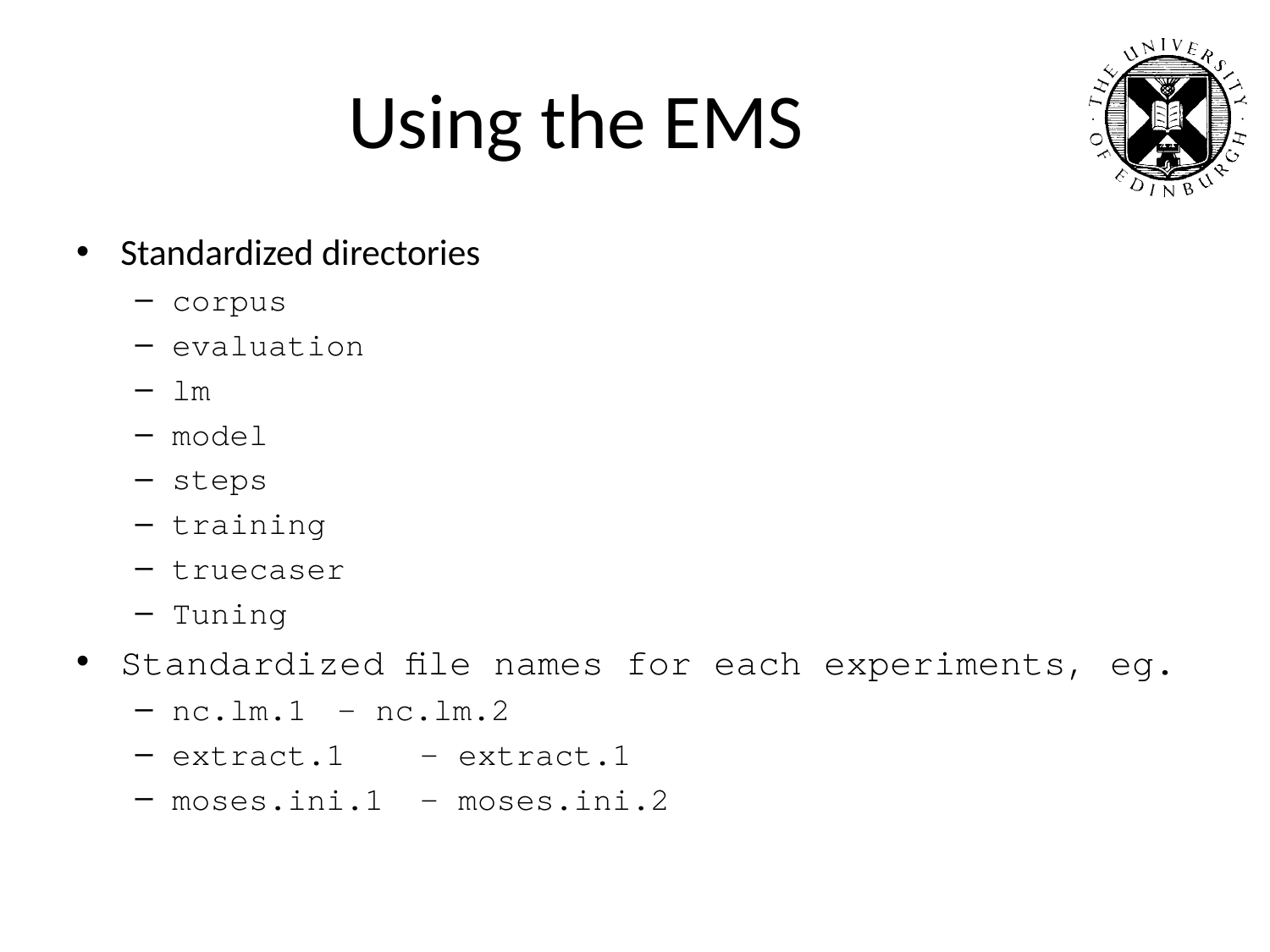

# Using the EMS
Standardized directories
corpus
evaluation
lm
model
steps
training
truecaser
Tuning
Standardized file names for each experiments, eg.
nc.lm.1					- nc.lm.2
extract.1				- extract.1
moses.ini.1			- moses.ini.2